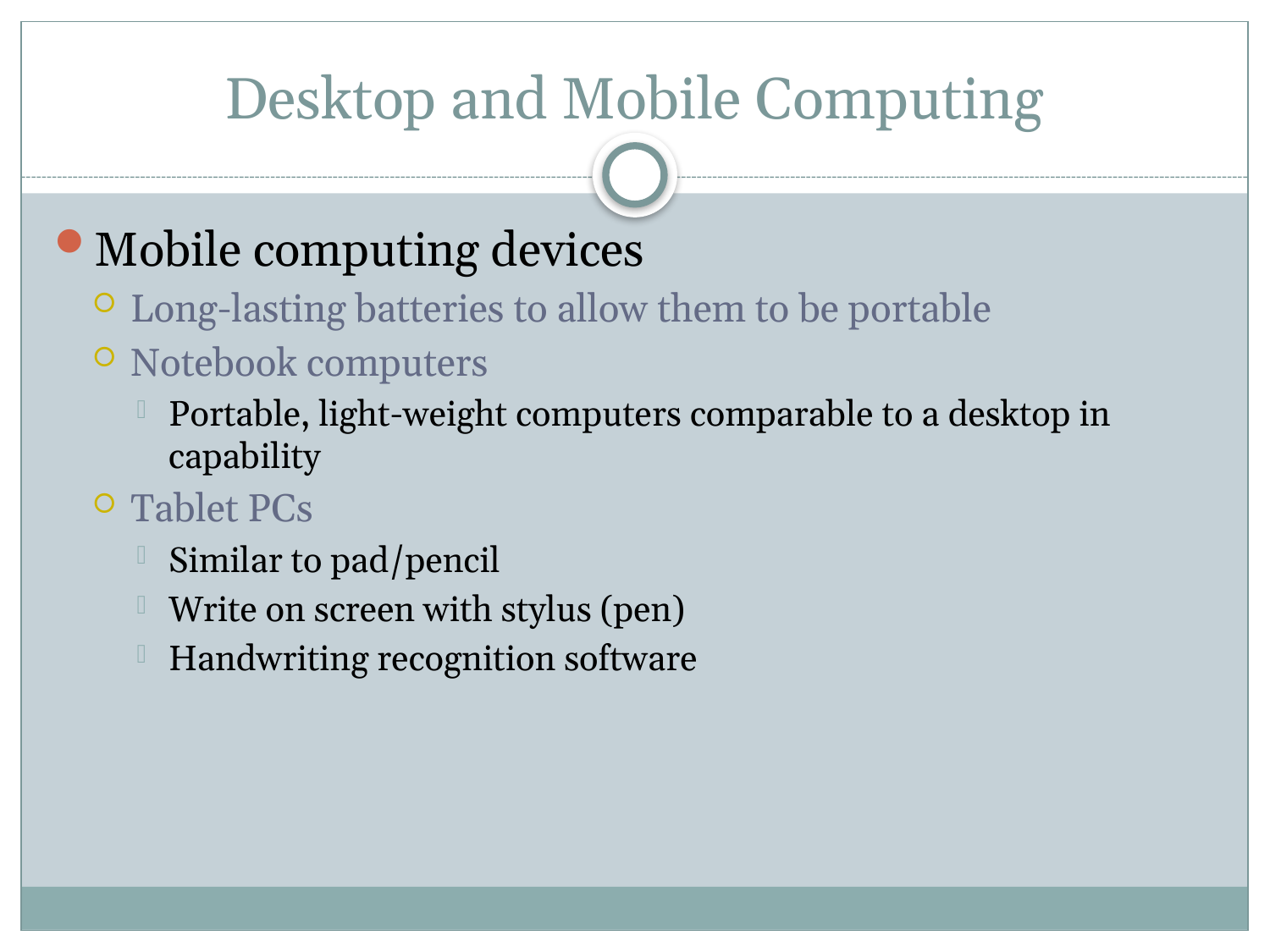

# Desktop and Mobile Computing
Mobile computing devices
Long-lasting batteries to allow them to be portable
Notebook computers
Portable, light-weight computers comparable to a desktop in capability
Tablet PCs
Similar to pad/pencil
Write on screen with stylus (pen)
Handwriting recognition software